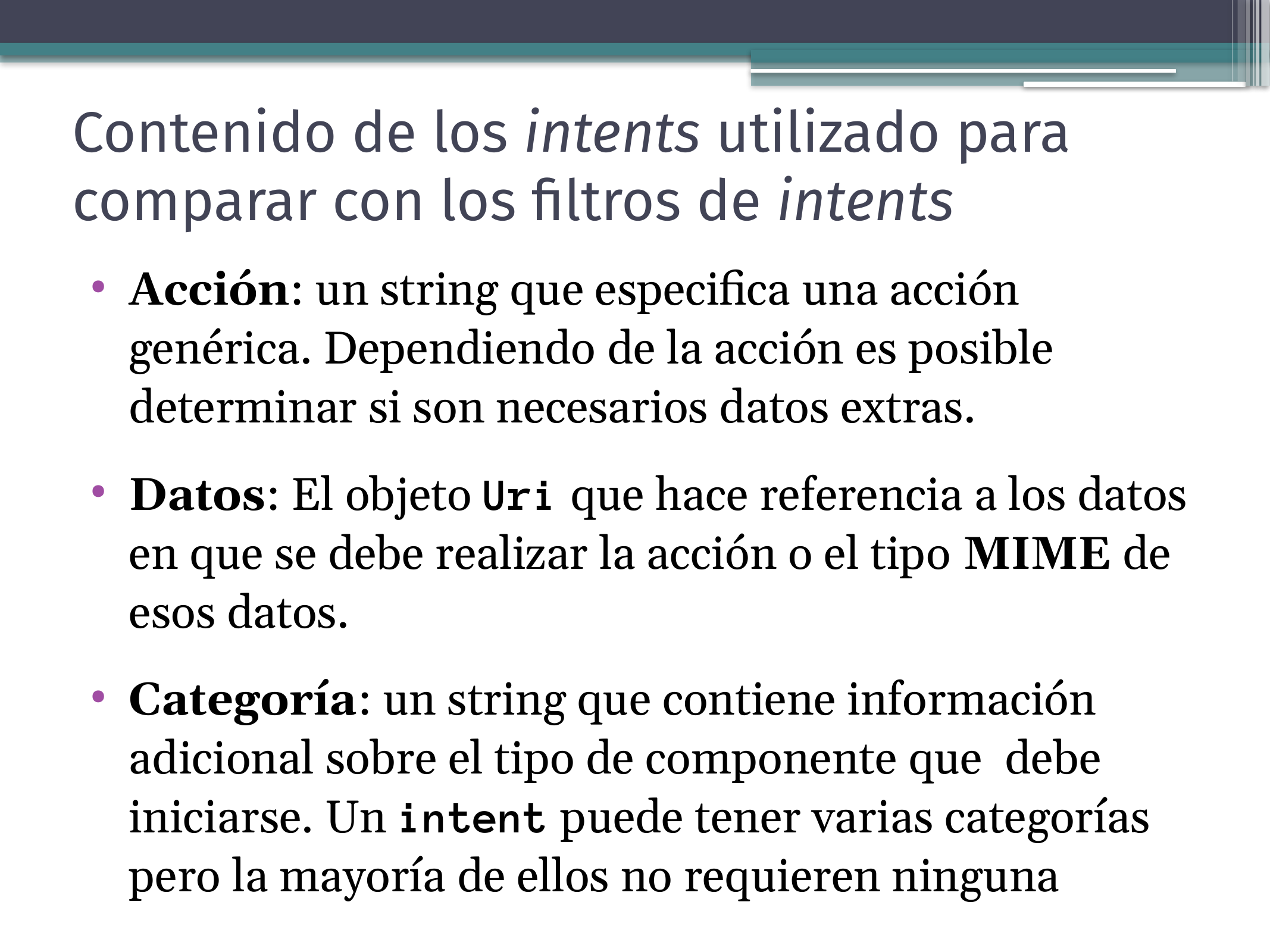

# Contenido de los intents utilizado para comparar con los filtros de intents
Acción: un string que especifica una acción genérica. Dependiendo de la acción es posible determinar si son necesarios datos extras.
Datos: El objeto Uri que hace referencia a los datos en que se debe realizar la acción o el tipo MIME de esos datos.
Categoría: un string que contiene información adicional sobre el tipo de componente que  debe iniciarse. Un intent puede tener varias categorías pero la mayoría de ellos no requieren ninguna
31